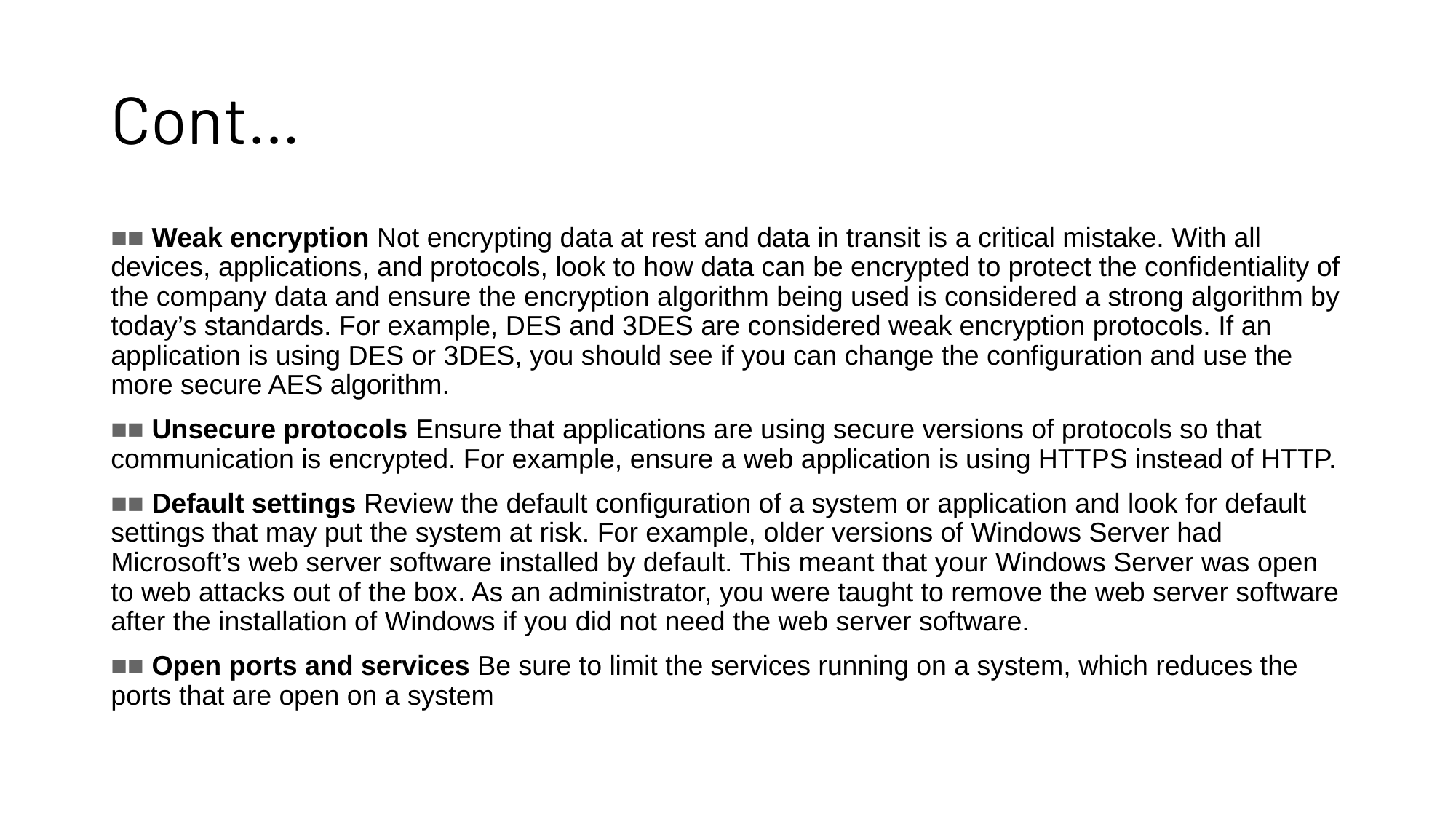

# Cont…
■■ Weak encryption Not encrypting data at rest and data in transit is a critical mistake. With all devices, applications, and protocols, look to how data can be encrypted to protect the confidentiality of the company data and ensure the encryption algorithm being used is considered a strong algorithm by today’s standards. For example, DES and 3DES are considered weak encryption protocols. If an application is using DES or 3DES, you should see if you can change the configuration and use the more secure AES algorithm.
■■ Unsecure protocols Ensure that applications are using secure versions of protocols so that communication is encrypted. For example, ensure a web application is using HTTPS instead of HTTP.
■■ Default settings Review the default configuration of a system or application and look for default settings that may put the system at risk. For example, older versions of Windows Server had Microsoft’s web server software installed by default. This meant that your Windows Server was open to web attacks out of the box. As an administrator, you were taught to remove the web server software after the installation of Windows if you did not need the web server software.
■■ Open ports and services Be sure to limit the services running on a system, which reduces the ports that are open on a system